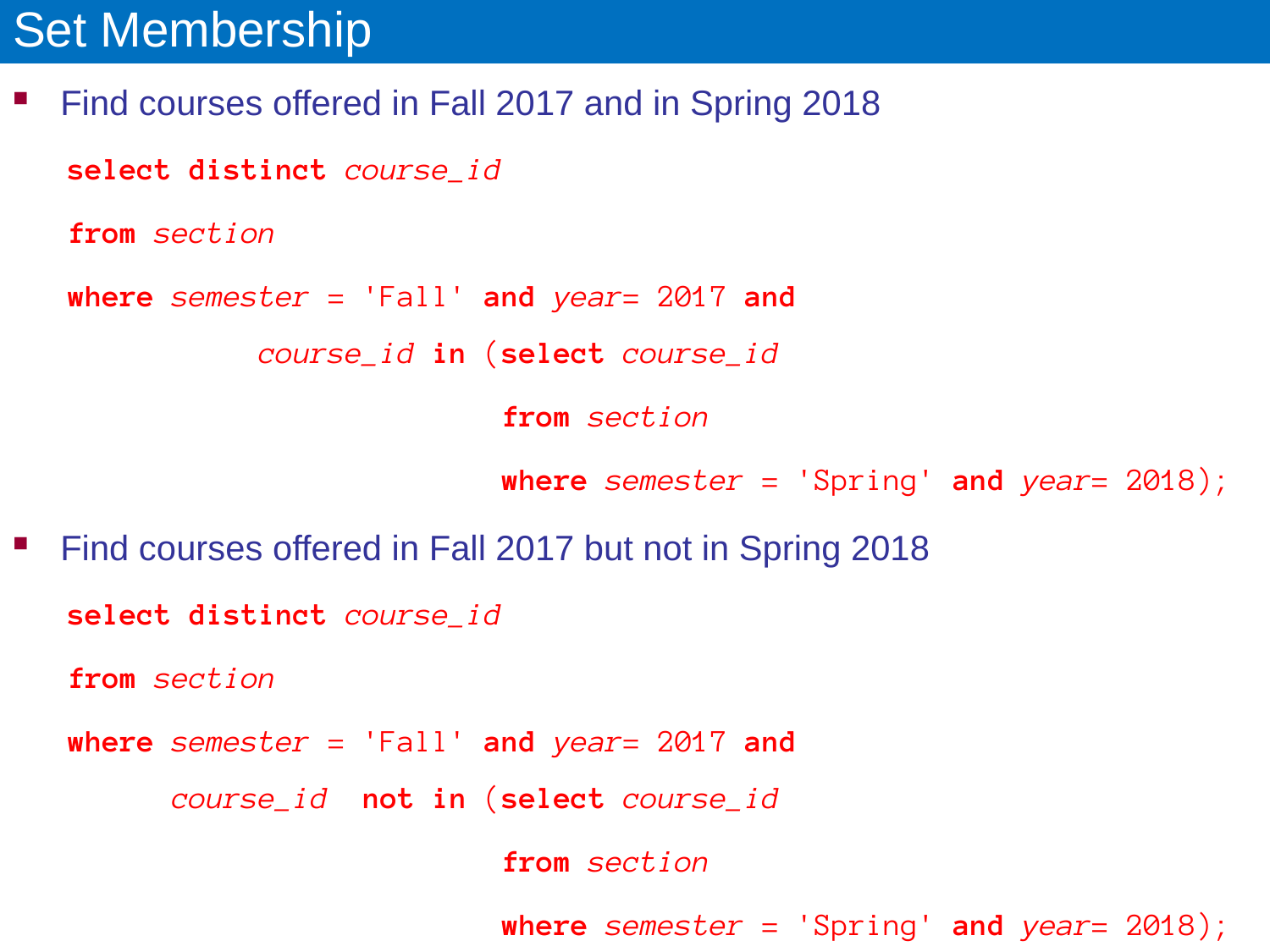

# Set Membership
Find courses offered in Fall 2017 and in Spring 2018
select distinct course_id
from section
where semester = 'Fall' and year= 2017 and
           course_id in (select course_id
                         from section
                         where semester = 'Spring' and year= 2018);
Find courses offered in Fall 2017 but not in Spring 2018
select distinct course_id
from section
where semester = 'Fall' and year= 2017 and
      course_id  not in (select course_id
                         from section
                         where semester = 'Spring' and year= 2018);